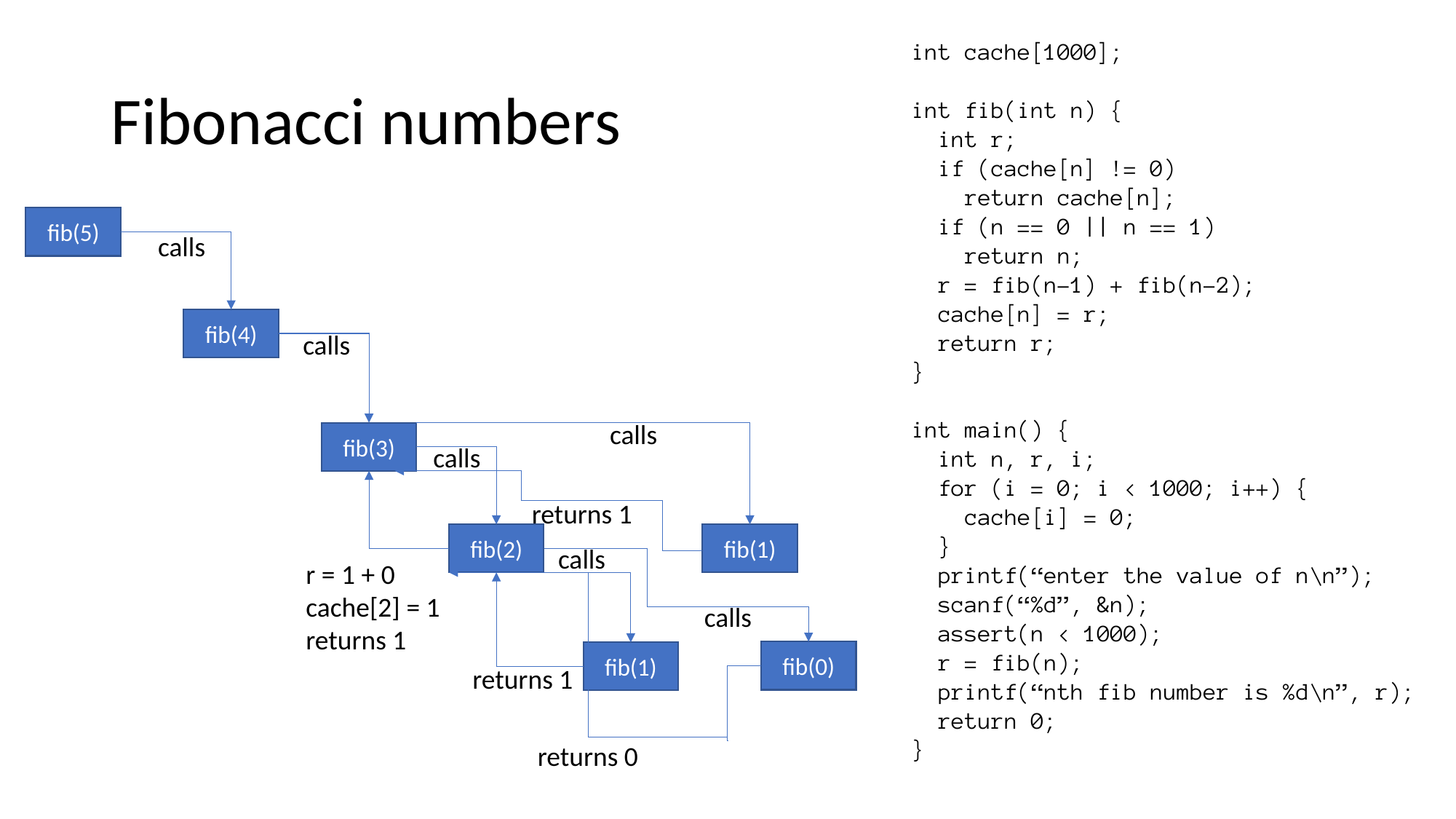

int cache[1000];

int fib(int n) {
  int r;
  if (cache[n] != 0)
    return cache[n];
  if (n == 0 || n == 1)
    return n;
  r = fib(n-1) + fib(n-2);
  cache[n] = r;
  return r;
}

int main() {
  int n, r, i;
  for (i = 0; i < 1000; i++) {
    cache[i] = 0;
  }
  printf(“enter the value of n\n”);
  scanf(“%d”, &n);
  assert(n < 1000);
  r = fib(n);
  printf(“nth fib number is %d\n”, r);
  return 0;
}
# Fibonacci numbers
fib(5)
calls
fib(4)
calls
calls
fib(3)
calls
returns 1
fib(1)
fib(2)
calls
r = 1 + 0
cache[2] = 1
returns 1
calls
fib(0)
fib(1)
returns 1
returns 0